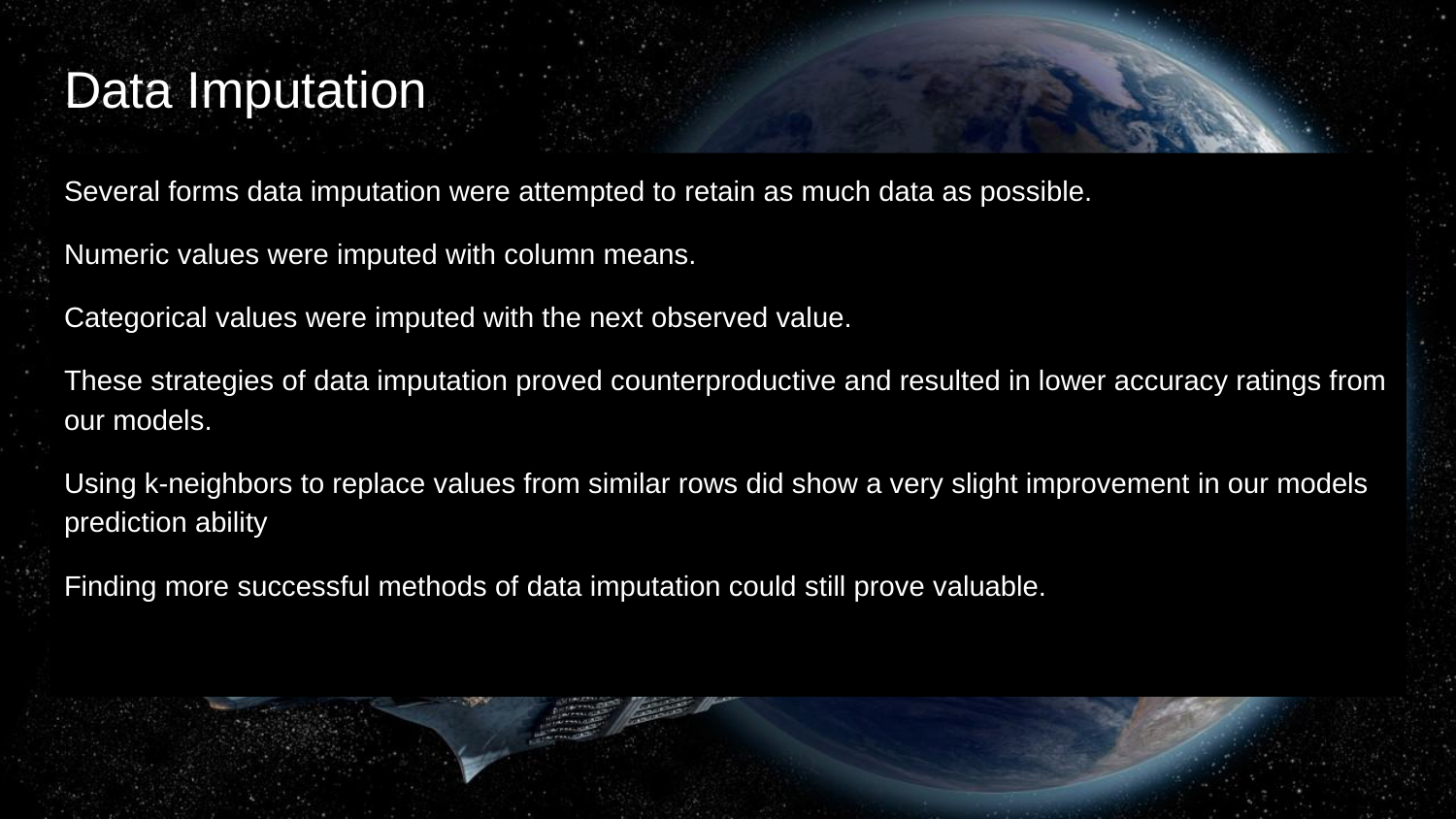

# Data Imputation

Several forms data imputation were attempted to retain as much data as possible.
Numeric values were imputed with column means.
Categorical values were imputed with the next observed value.
These strategies of data imputation proved counterproductive and resulted in lower accuracy ratings from our models.
Using k-neighbors to replace values from similar rows did show a very slight improvement in our models prediction ability
Finding more successful methods of data imputation could still prove valuable.